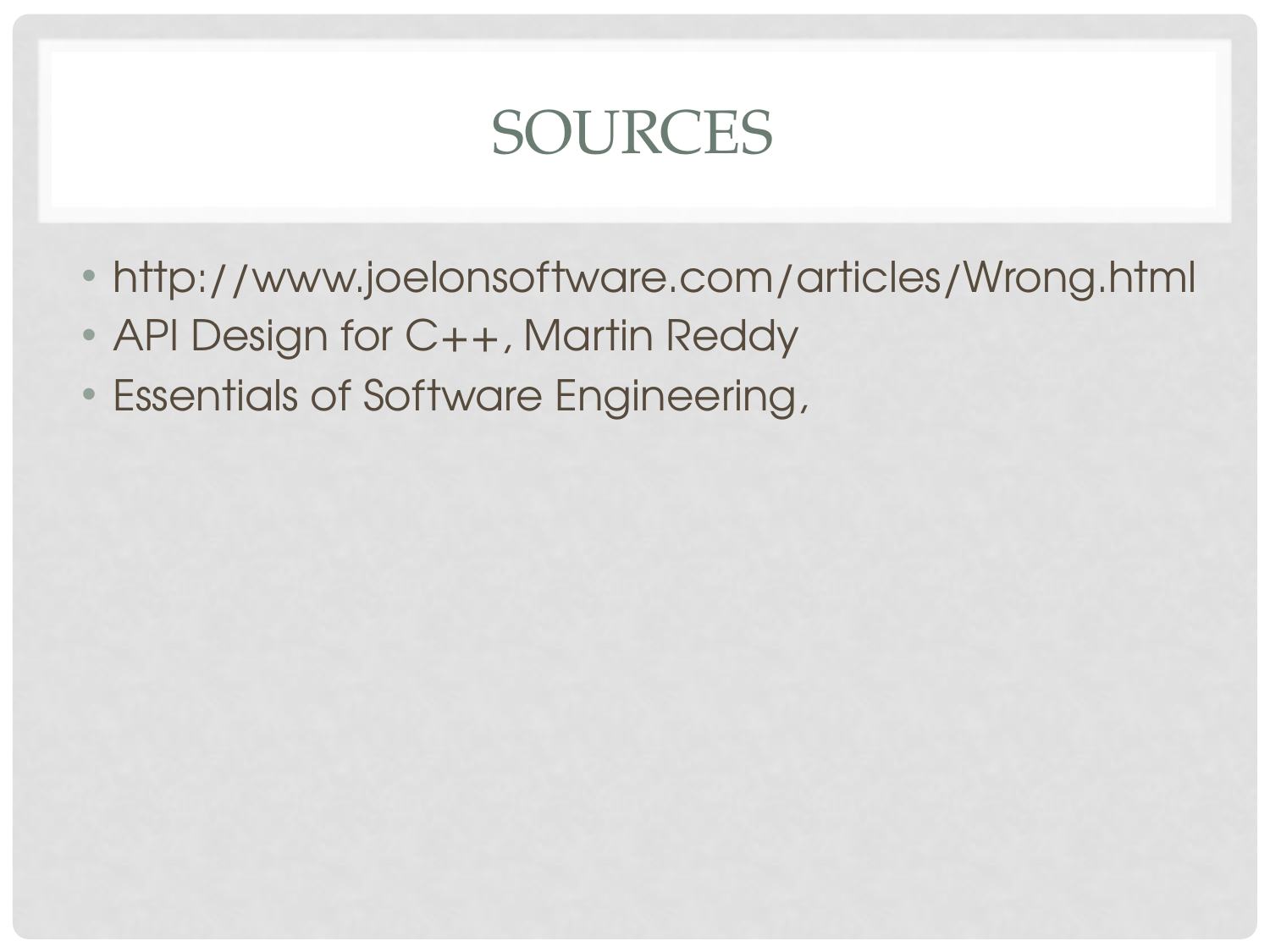

# Sources
http://www.joelonsoftware.com/articles/Wrong.html
API Design for C++, Martin Reddy
Essentials of Software Engineering,